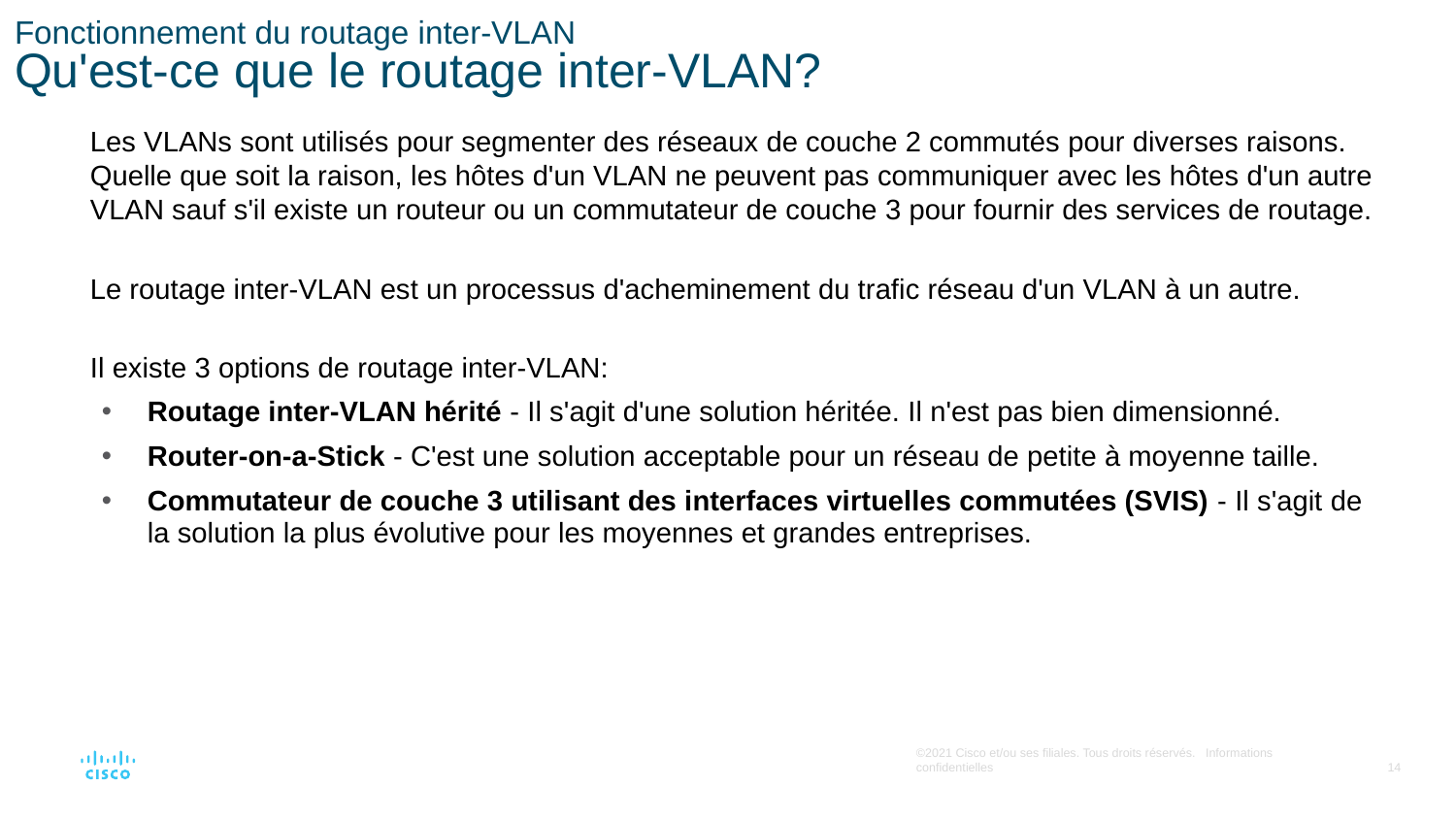

# Fonctionnement du routage inter-VLAN Qu'est-ce que le routage inter-VLAN?
Les VLANs sont utilisés pour segmenter des réseaux de couche 2 commutés pour diverses raisons. Quelle que soit la raison, les hôtes d'un VLAN ne peuvent pas communiquer avec les hôtes d'un autre VLAN sauf s'il existe un routeur ou un commutateur de couche 3 pour fournir des services de routage.

Le routage inter-VLAN est un processus d'acheminement du trafic réseau d'un VLAN à un autre.

Il existe 3 options de routage inter-VLAN:
Routage inter-VLAN hérité - Il s'agit d'une solution héritée. Il n'est pas bien dimensionné.
Router-on-a-Stick - C'est une solution acceptable pour un réseau de petite à moyenne taille.
Commutateur de couche 3 utilisant des interfaces virtuelles commutées (SVIS) - Il s'agit de la solution la plus évolutive pour les moyennes et grandes entreprises.